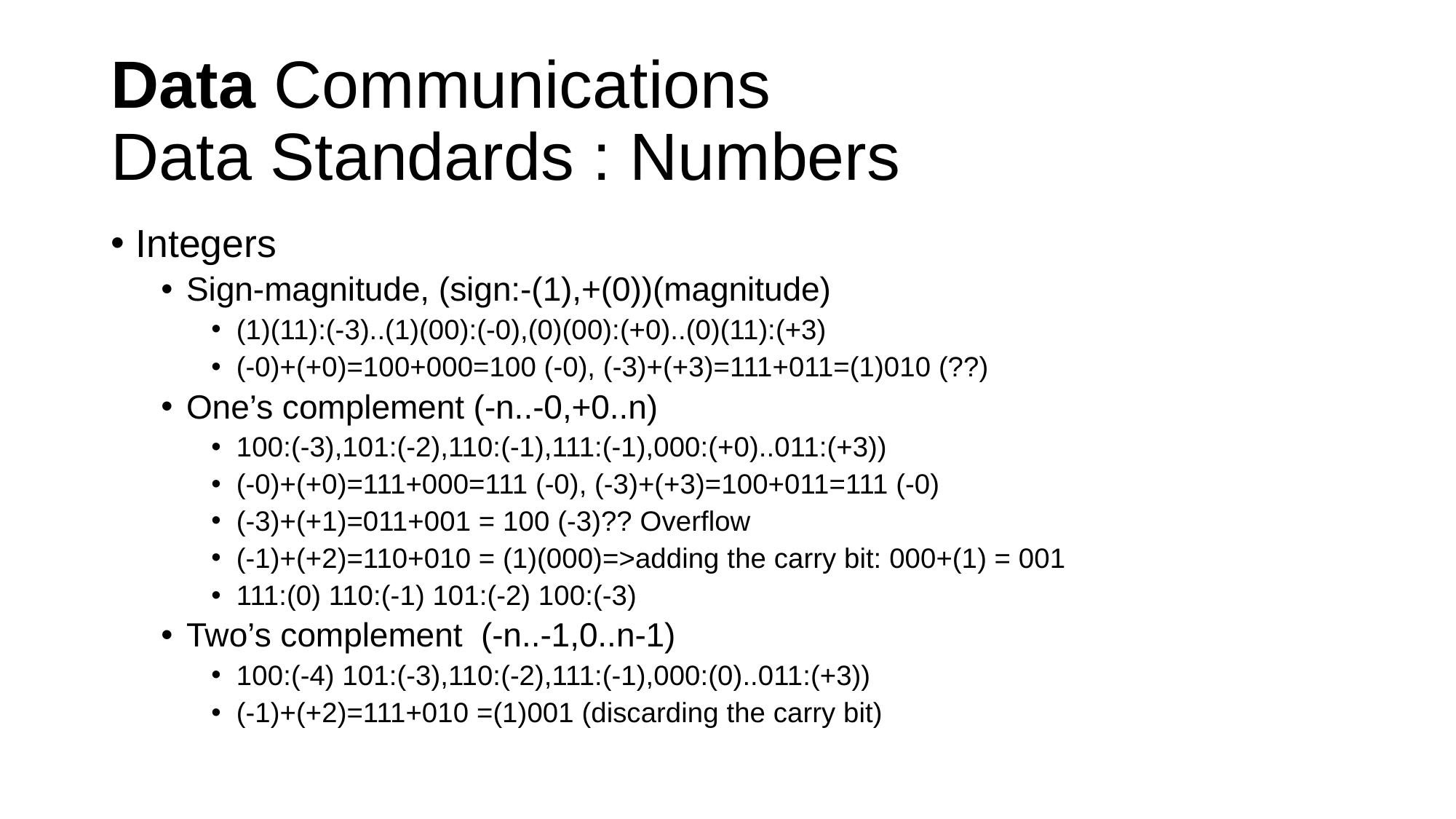

# Data Communications Data Standards : Numbers
Integers
Sign-magnitude, (sign:-(1),+(0))(magnitude)
(1)(11):(-3)..(1)(00):(-0),(0)(00):(+0)..(0)(11):(+3)
(-0)+(+0)=100+000=100 (-0), (-3)+(+3)=111+011=(1)010 (??)
One’s complement (-n..-0,+0..n)
100:(-3),101:(-2),110:(-1),111:(-1),000:(+0)..011:(+3))
(-0)+(+0)=111+000=111 (-0), (-3)+(+3)=100+011=111 (-0)
(-3)+(+1)=011+001 = 100 (-3)?? Overflow
(-1)+(+2)=110+010 = (1)(000)=>adding the carry bit: 000+(1) = 001
111:(0) 110:(-1) 101:(-2) 100:(-3)
Two’s complement  (-n..-1,0..n-1)
100:(-4) 101:(-3),110:(-2),111:(-1),000:(0)..011:(+3))
(-1)+(+2)=111+010 =(1)001 (discarding the carry bit)